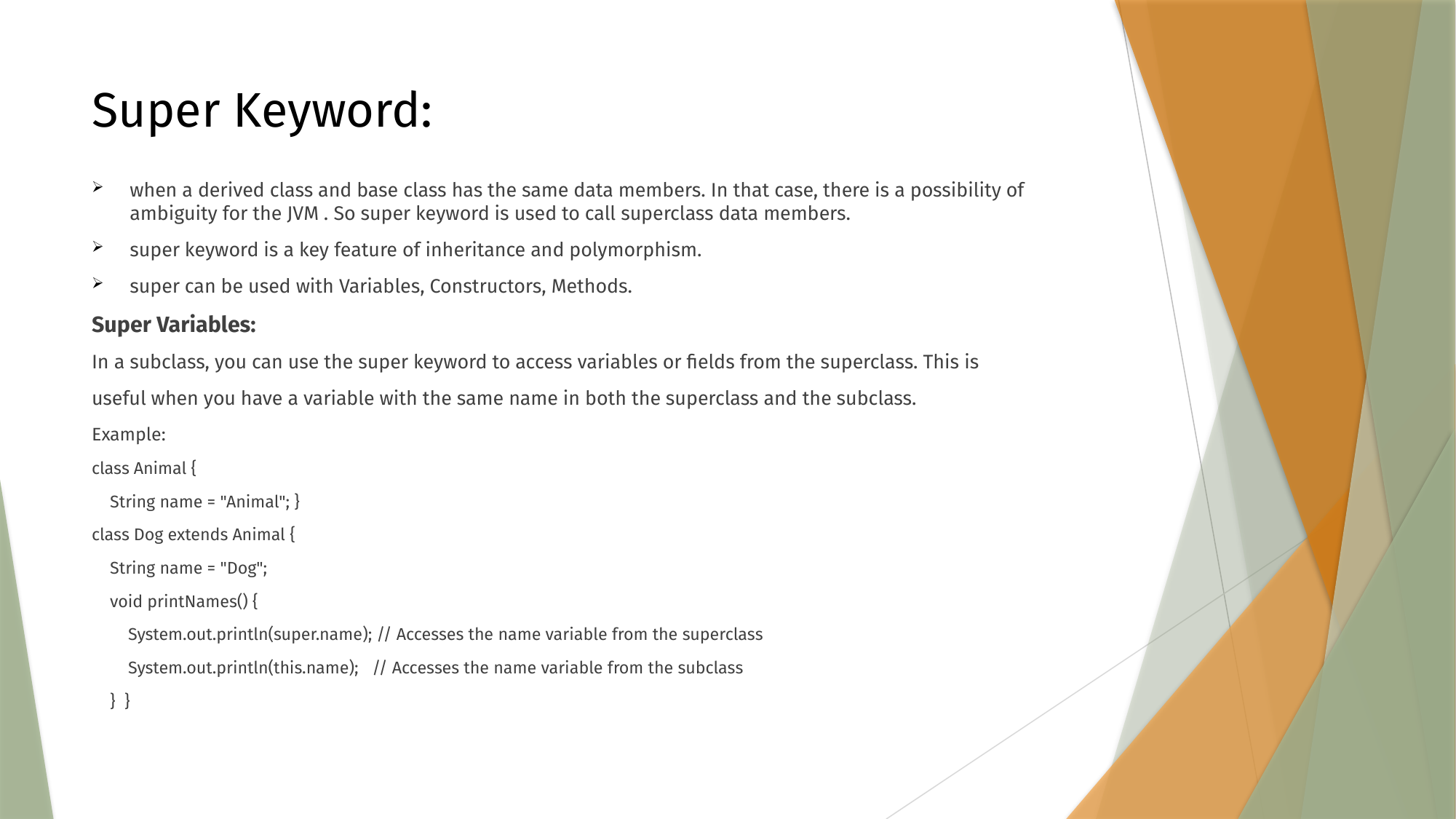

# Super Keyword:
when a derived class and base class has the same data members. In that case, there is a possibility of ambiguity for the JVM . So super keyword is used to call superclass data members.
super keyword is a key feature of inheritance and polymorphism.
super can be used with Variables, Constructors, Methods.
Super Variables:
In a subclass, you can use the super keyword to access variables or fields from the superclass. This is
useful when you have a variable with the same name in both the superclass and the subclass.
Example:
class Animal {
    String name = "Animal"; }
class Dog extends Animal {
    String name = "Dog";
    void printNames() {
        System.out.println(super.name); // Accesses the name variable from the superclass
        System.out.println(this.name);   // Accesses the name variable from the subclass
    }  }